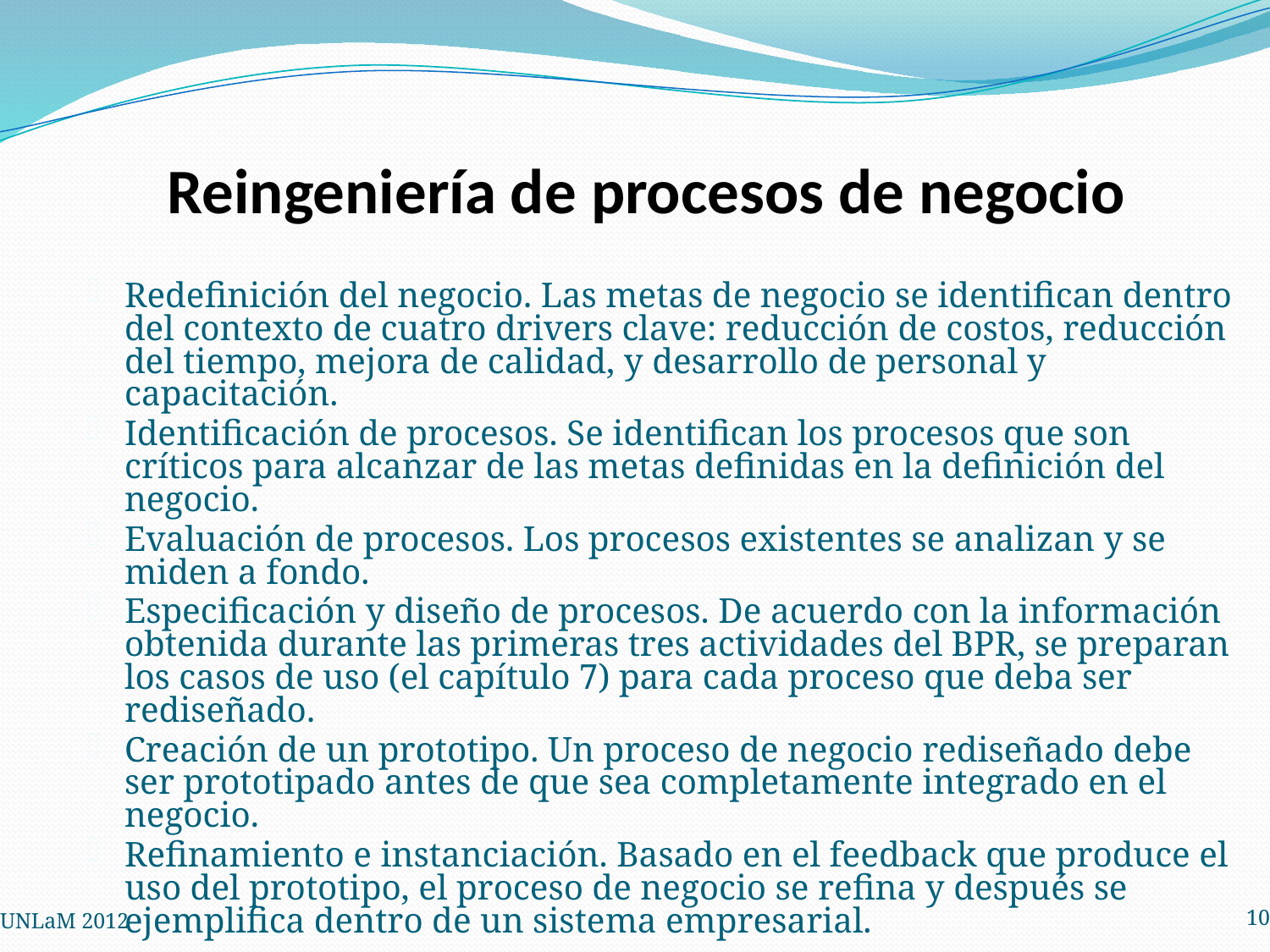

# Reingeniería de procesos de negocio
Redefinición del negocio. Las metas de negocio se identifican dentro del contexto de cuatro drivers clave: reducción de costos, reducción del tiempo, mejora de calidad, y desarrollo de personal y capacitación.
Identificación de procesos. Se identifican los procesos que son críticos para alcanzar de las metas definidas en la definición del negocio.
Evaluación de procesos. Los procesos existentes se analizan y se miden a fondo.
Especificación y diseño de procesos. De acuerdo con la información obtenida durante las primeras tres actividades del BPR, se preparan los casos de uso (el capítulo 7) para cada proceso que deba ser rediseñado.
Creación de un prototipo. Un proceso de negocio rediseñado debe ser prototipado antes de que sea completamente integrado en el negocio.
Refinamiento e instanciación. Basado en el feedback que produce el uso del prototipo, el proceso de negocio se refina y después se ejemplifica dentro de un sistema empresarial.

UNLaM 2012
10